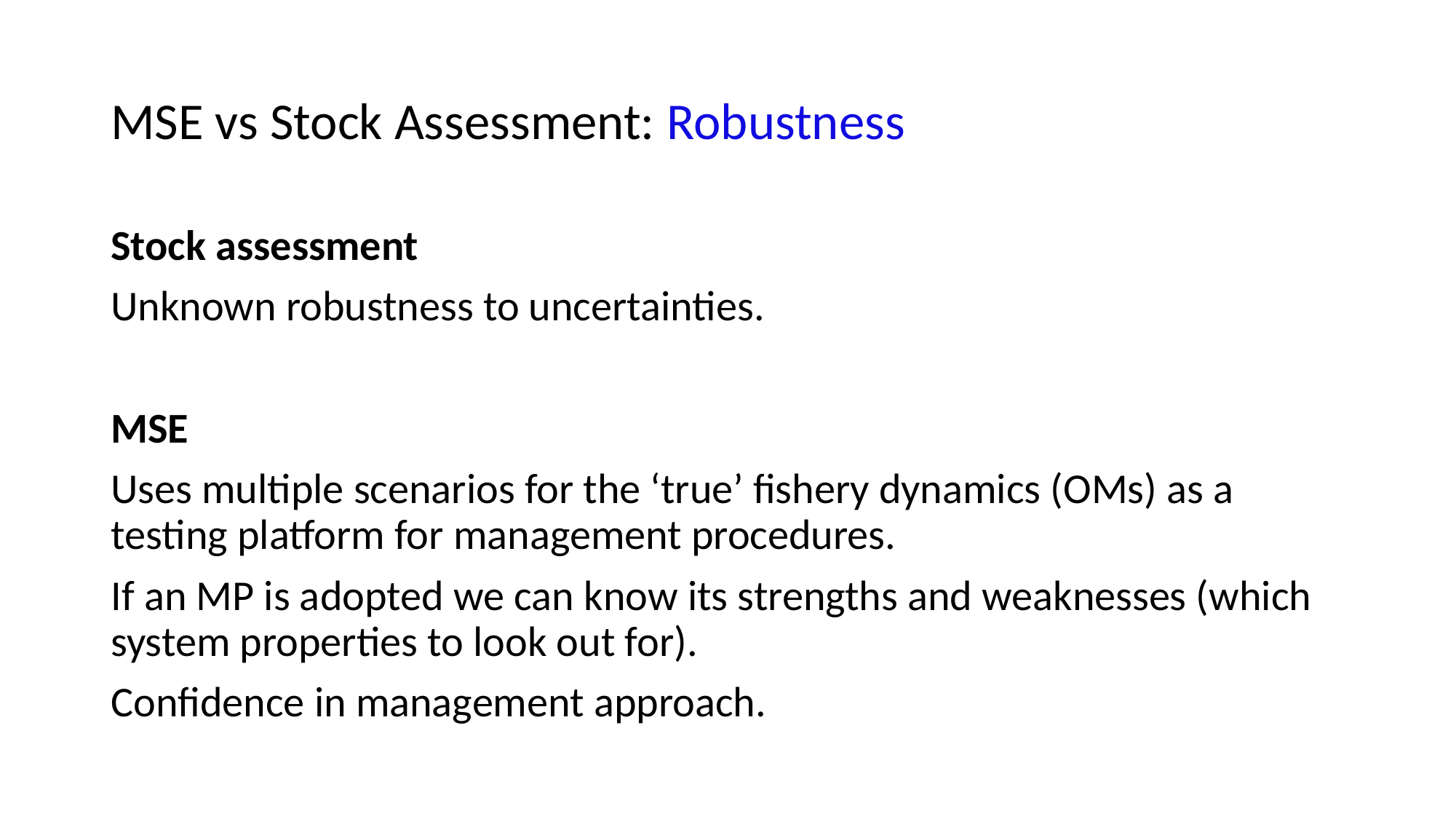

# MSE vs Stock Assessment: Robustness
Stock assessment
Unknown robustness to uncertainties.

MSE
Uses multiple scenarios for the ‘true’ fishery dynamics (OMs) as a testing platform for management procedures.
If an MP is adopted we can know its strengths and weaknesses (which system properties to look out for).
Confidence in management approach.